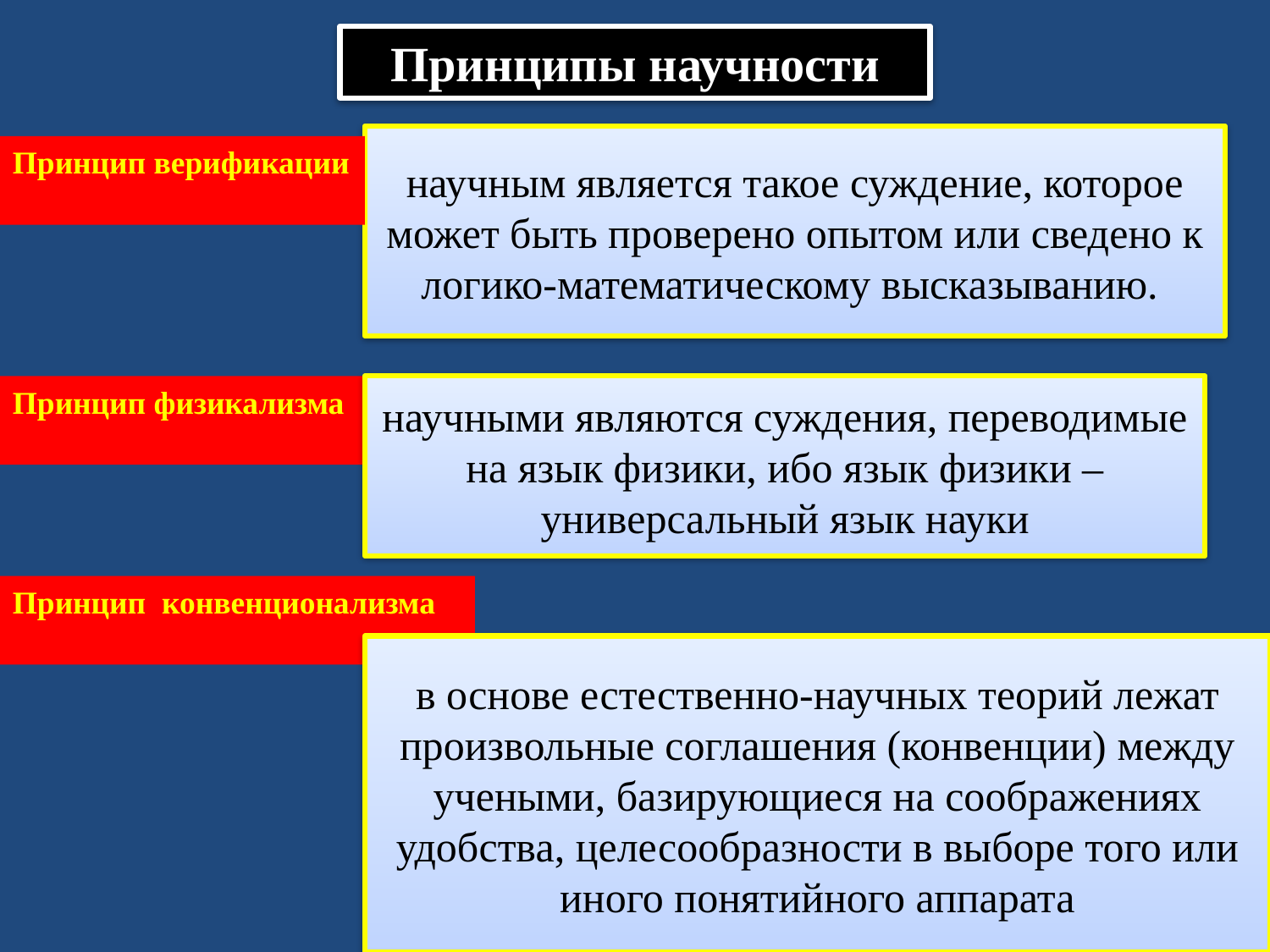

Принципы научности
научным является такое суждение, которое может быть проверено опытом или сведено к логико-математическому высказыванию.
Принцип верификации

Принцип физикализма

научными являются суждения, переводимые на язык физики, ибо язык физики – универсальный язык науки
Принцип  конвенционализма

в основе естественно-научных теорий лежат произвольные соглашения (конвенции) между учеными, базирующиеся на соображениях удобства, целесообразности в выборе того или иного понятийного аппарата